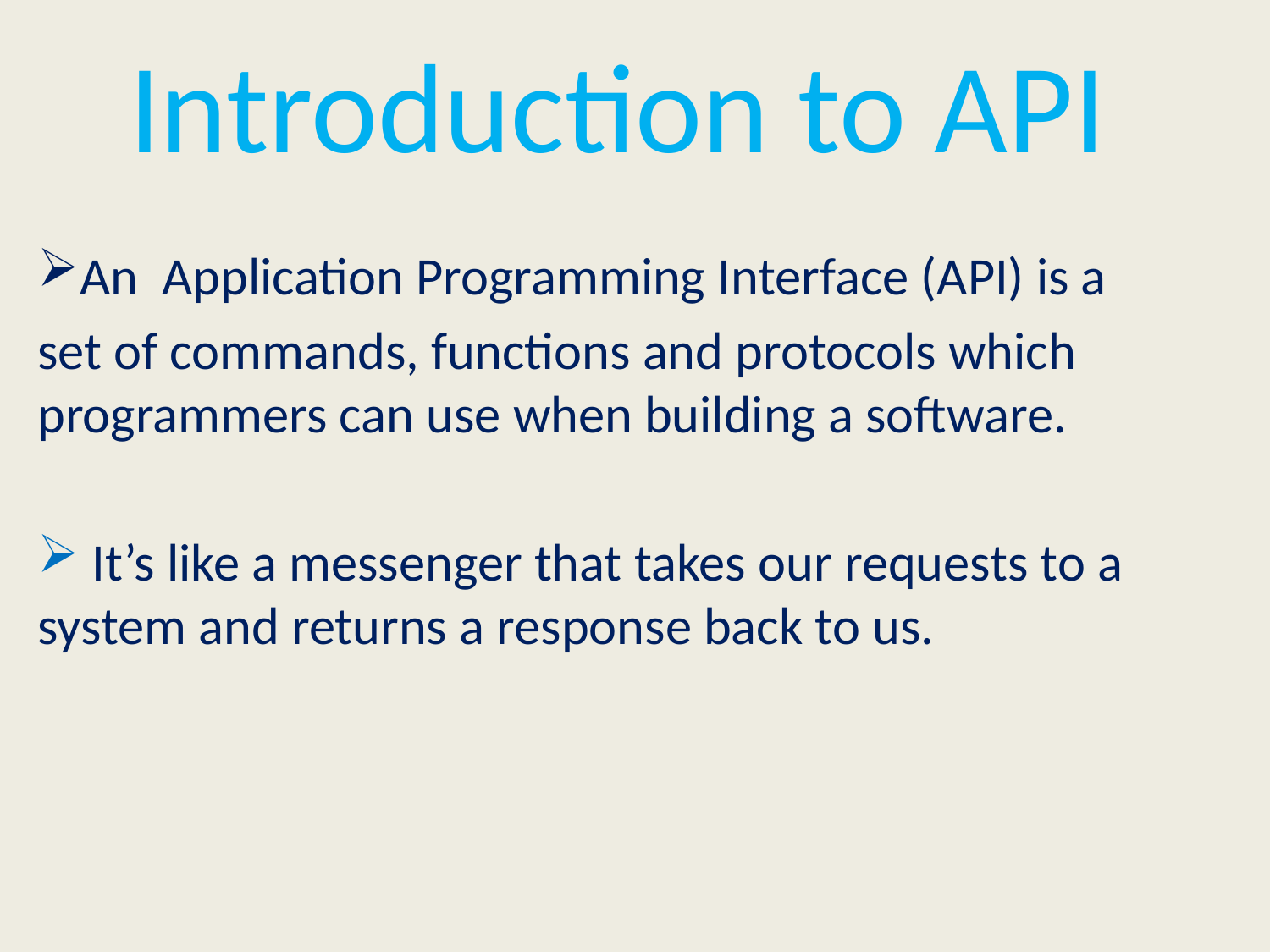

# Introduction to API
An  Application Programming Interface (API) is a
set of commands, functions and protocols which programmers can use when building a software.

 It’s like a messenger that takes our requests to a system and returns a response back to us.